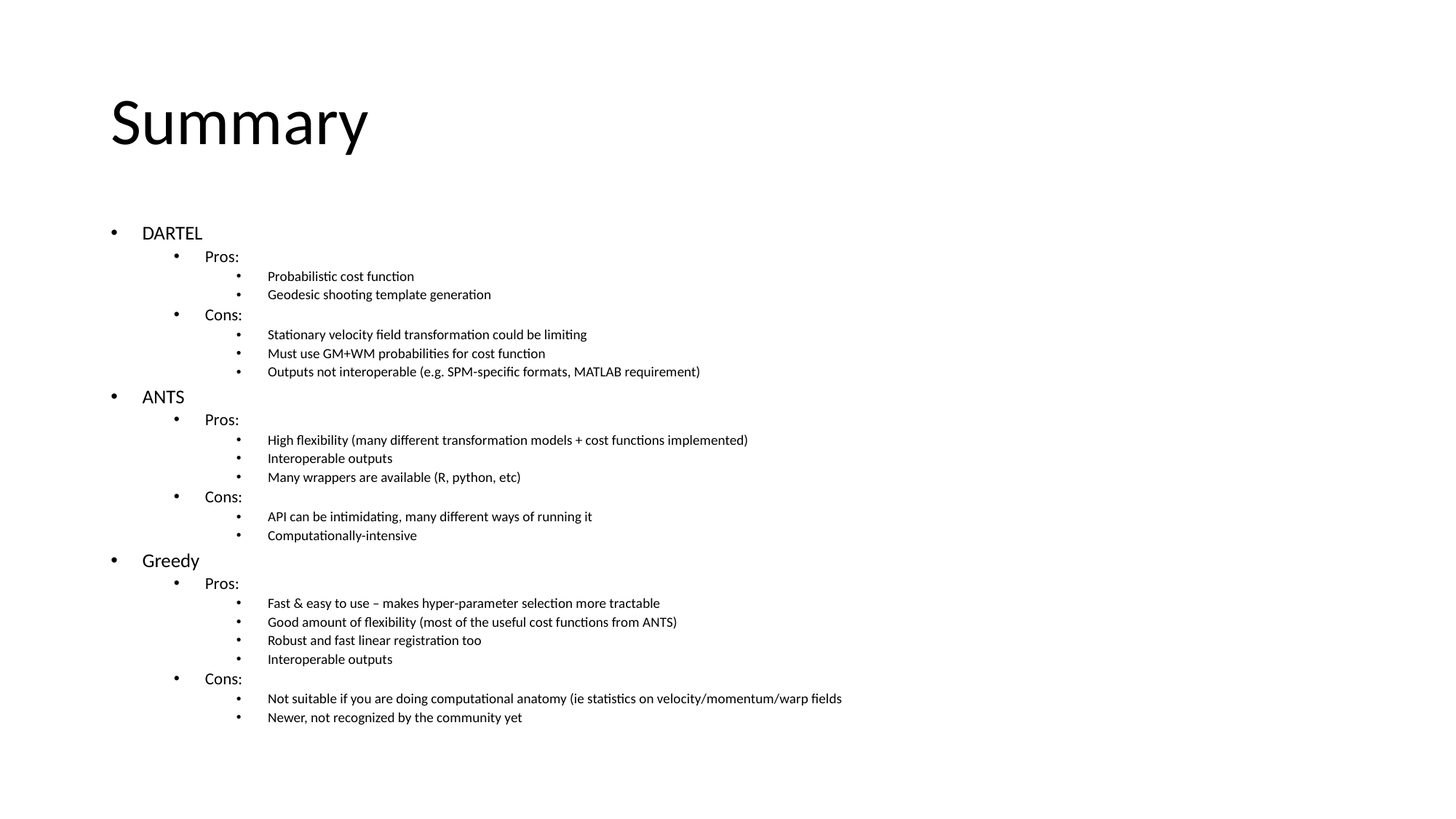

# Summary
DARTEL
Pros:
Probabilistic cost function
Geodesic shooting template generation
Cons:
Stationary velocity field transformation could be limiting
Must use GM+WM probabilities for cost function
Outputs not interoperable (e.g. SPM-specific formats, MATLAB requirement)
ANTS
Pros:
High flexibility (many different transformation models + cost functions implemented)
Interoperable outputs
Many wrappers are available (R, python, etc)
Cons:
API can be intimidating, many different ways of running it
Computationally-intensive
Greedy
Pros:
Fast & easy to use – makes hyper-parameter selection more tractable
Good amount of flexibility (most of the useful cost functions from ANTS)
Robust and fast linear registration too
Interoperable outputs
Cons:
Not suitable if you are doing computational anatomy (ie statistics on velocity/momentum/warp fields
Newer, not recognized by the community yet